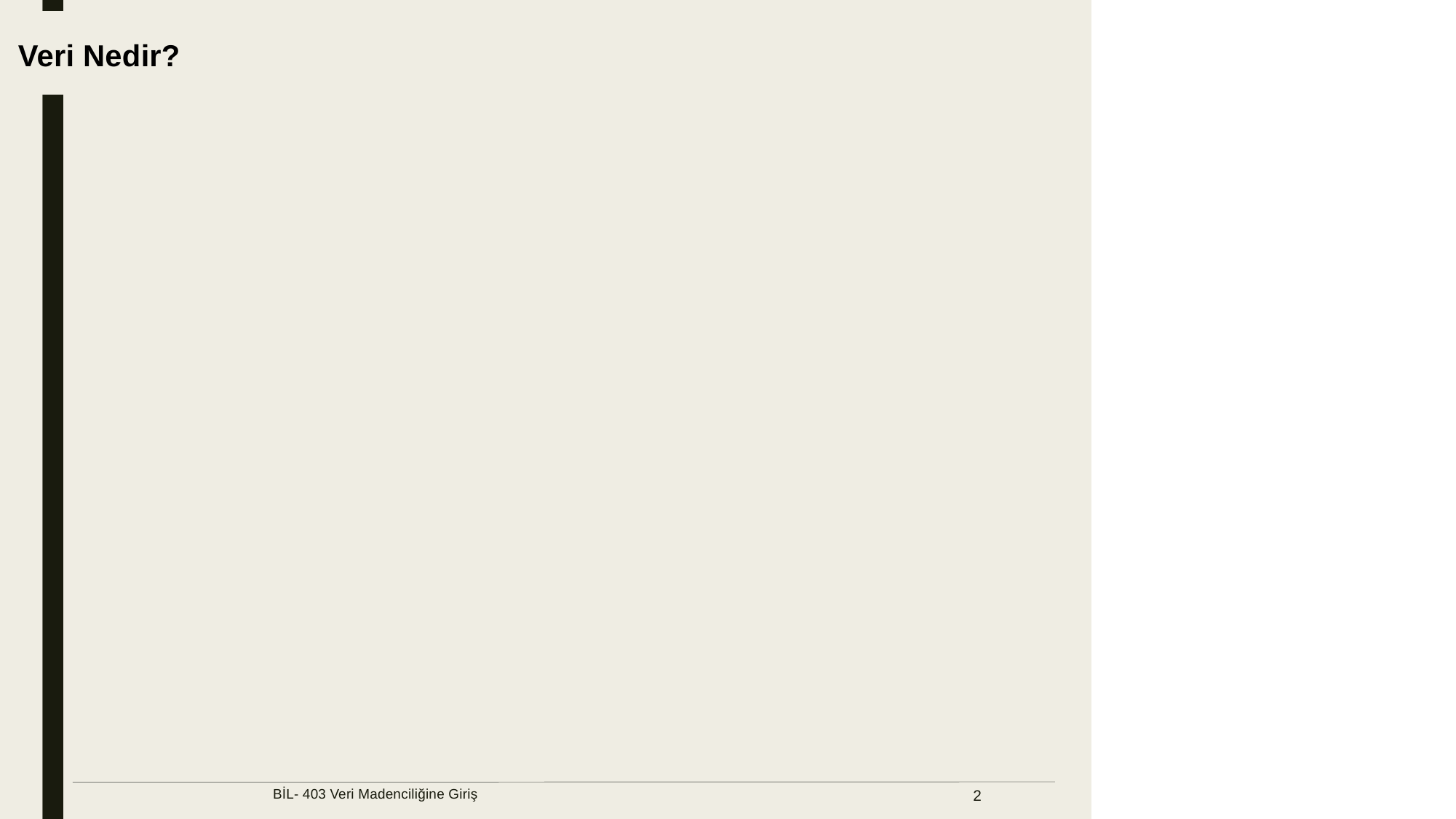

Veri Yapısı Nedir?
Veri Nedir?

BİL- 403 Veri Madenciliğine Giriş
2